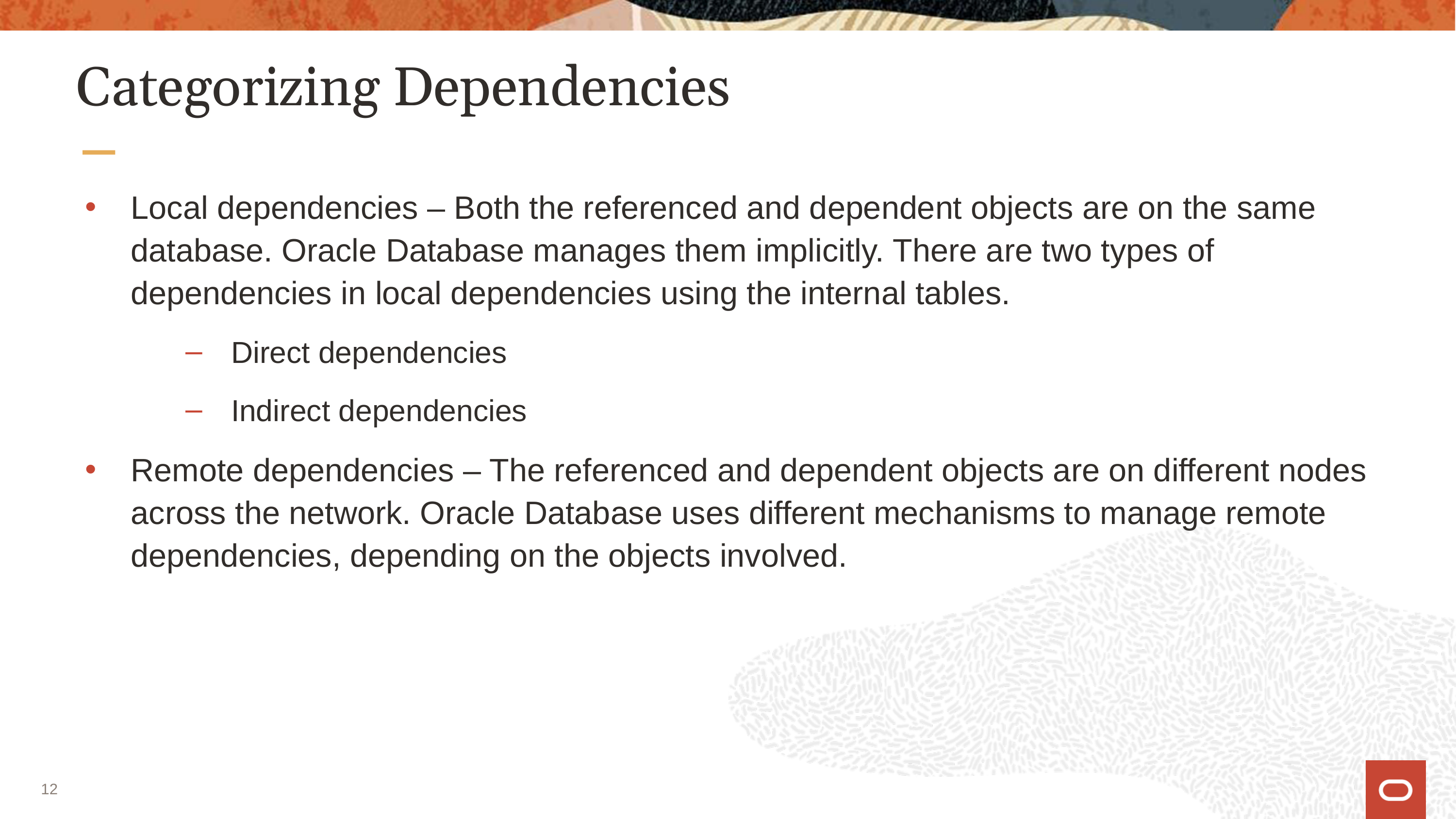

# Categorizing Dependencies
Local dependencies – Both the referenced and dependent objects are on the same database. Oracle Database manages them implicitly. There are two types of dependencies in local dependencies using the internal tables.
Direct dependencies
Indirect dependencies
Remote dependencies – The referenced and dependent objects are on different nodes across the network. Oracle Database uses different mechanisms to manage remote dependencies, depending on the objects involved.